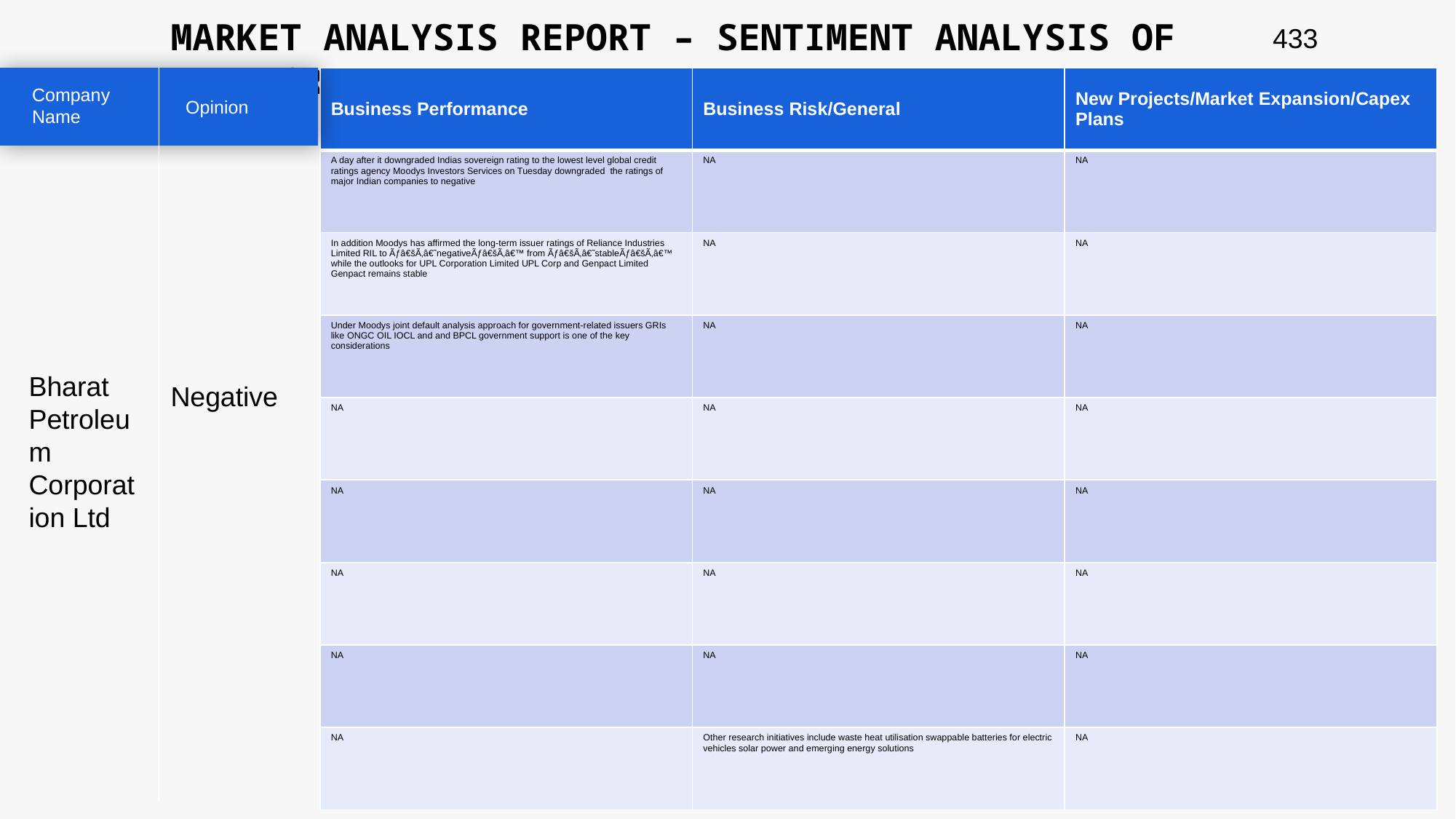

MARKET ANALYSIS REPORT – SENTIMENT ANALYSIS OF PEER GROUP
433

| Business Performance | Business Risk/General | New Projects/Market Expansion/Capex Plans |
| --- | --- | --- |
| A day after it downgraded Indias sovereign rating to the lowest level global credit ratings agency Moodys Investors Services on Tuesday downgraded the ratings of major Indian companies to negative | NA | NA |
| In addition Moodys has affirmed the long-term issuer ratings of Reliance Industries Limited RIL to Ãƒâ€šÃ‚â€˜negativeÃƒâ€šÃ‚â€™ from Ãƒâ€šÃ‚â€˜stableÃƒâ€šÃ‚â€™ while the outlooks for UPL Corporation Limited UPL Corp and Genpact Limited Genpact remains stable | NA | NA |
| Under Moodys joint default analysis approach for government-related issuers GRIs like ONGC OIL IOCL and and BPCL government support is one of the key considerations | NA | NA |
| NA | NA | NA |
| NA | NA | NA |
| NA | NA | NA |
| NA | NA | NA |
| NA | Other research initiatives include waste heat utilisation swappable batteries for electric vehicles solar power and emerging energy solutions | NA |
Company Name
Opinion
Bharat Petroleum Corporation Ltd
Negative